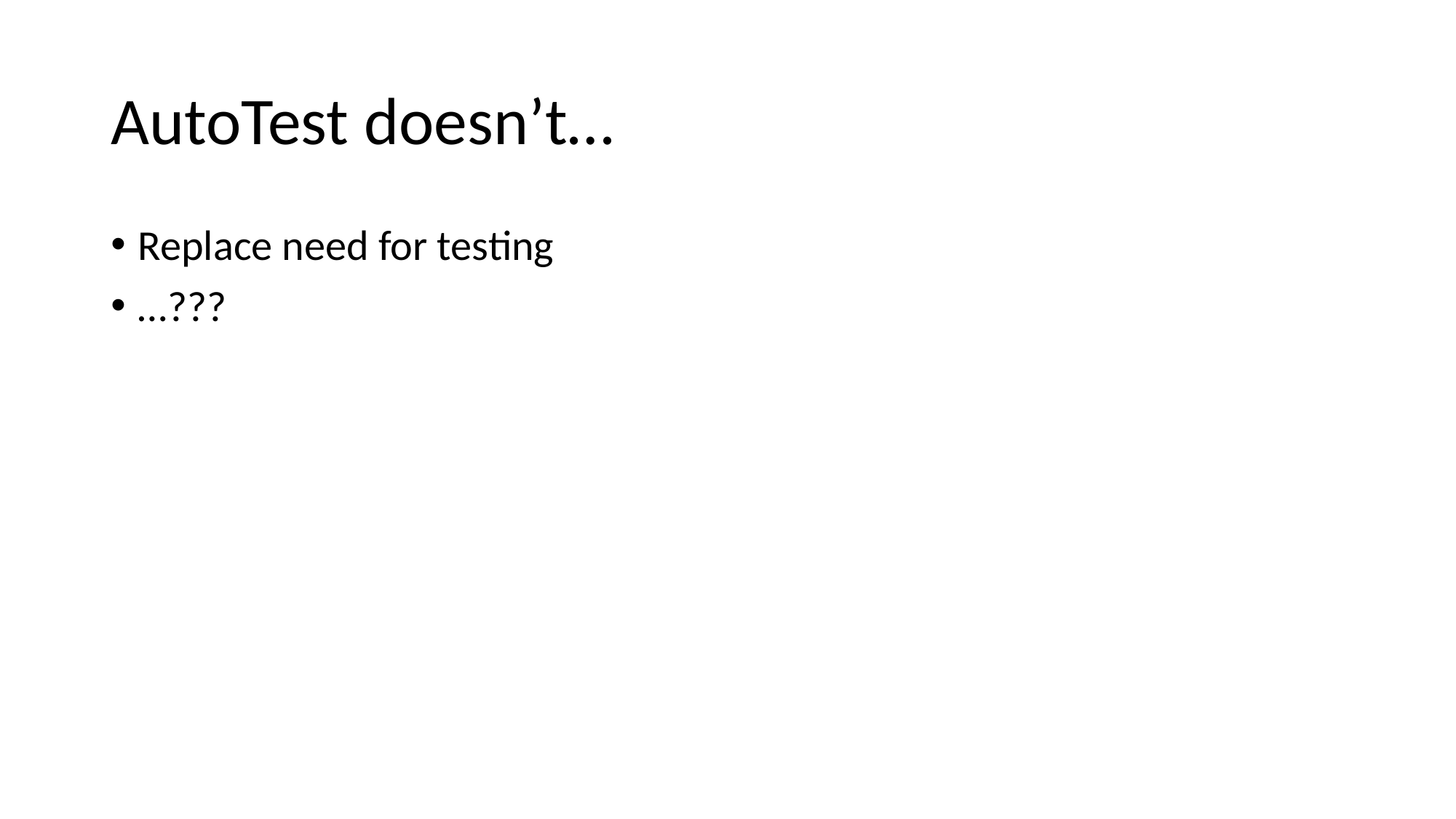

# AutoTest doesn’t…
Replace need for testing
…???